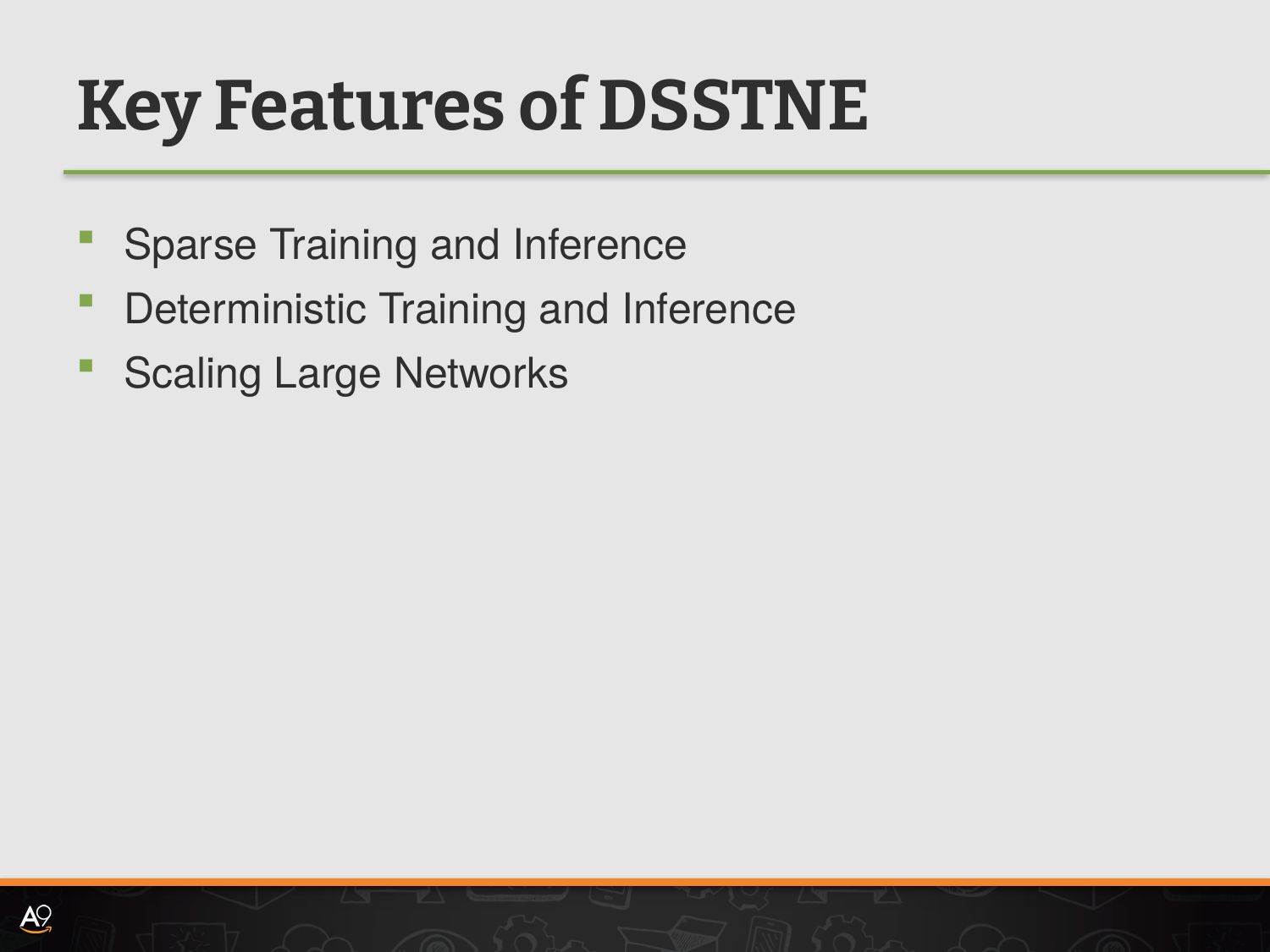

# Key Features of DSSTNE
Sparse Training and Inference
Deterministic Training and Inference
Scaling Large Networks